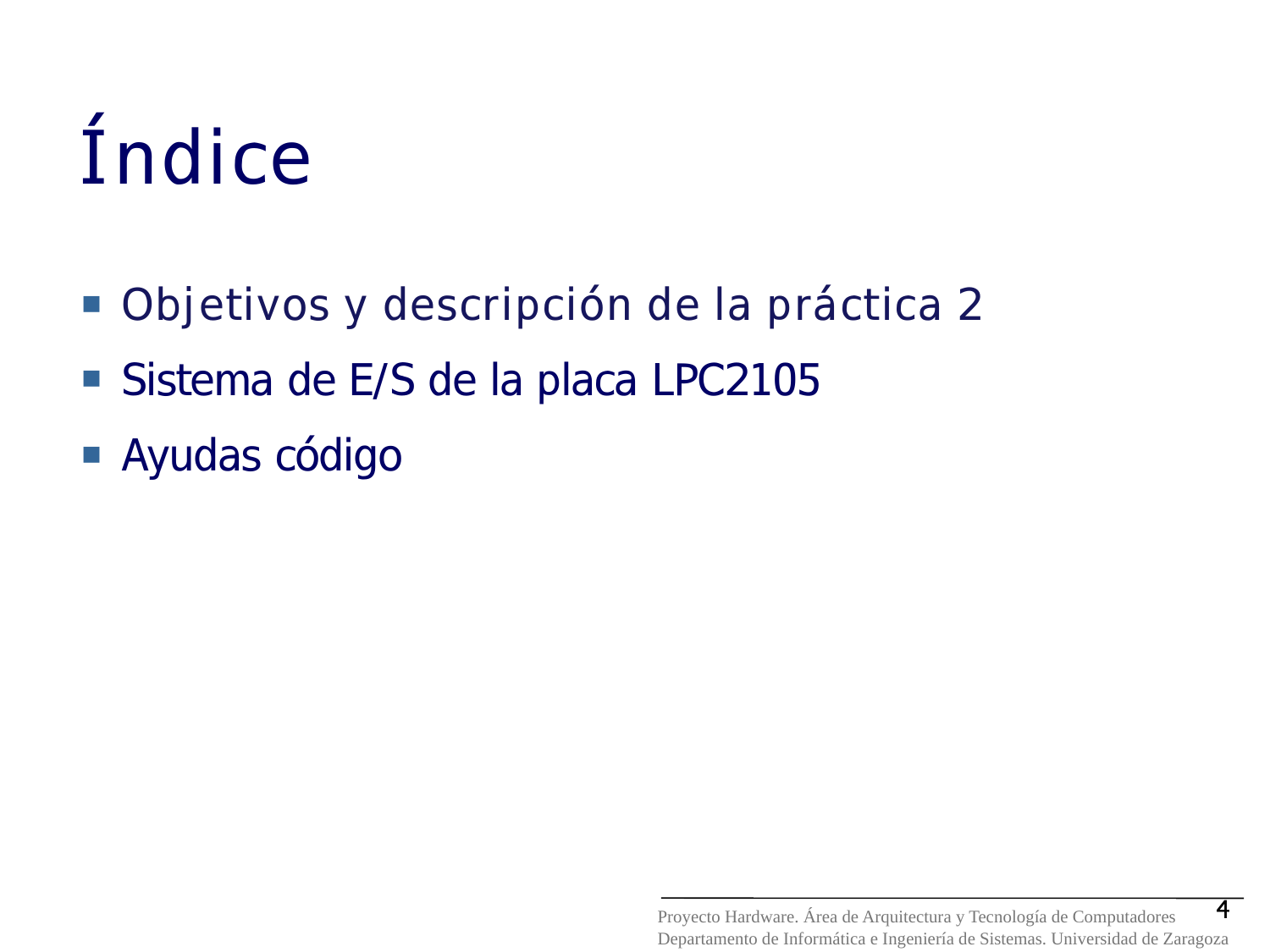

Índice
Objetivos y descripción de la práctica 2
Sistema de E/S de la placa LPC2105
Ayudas código

4